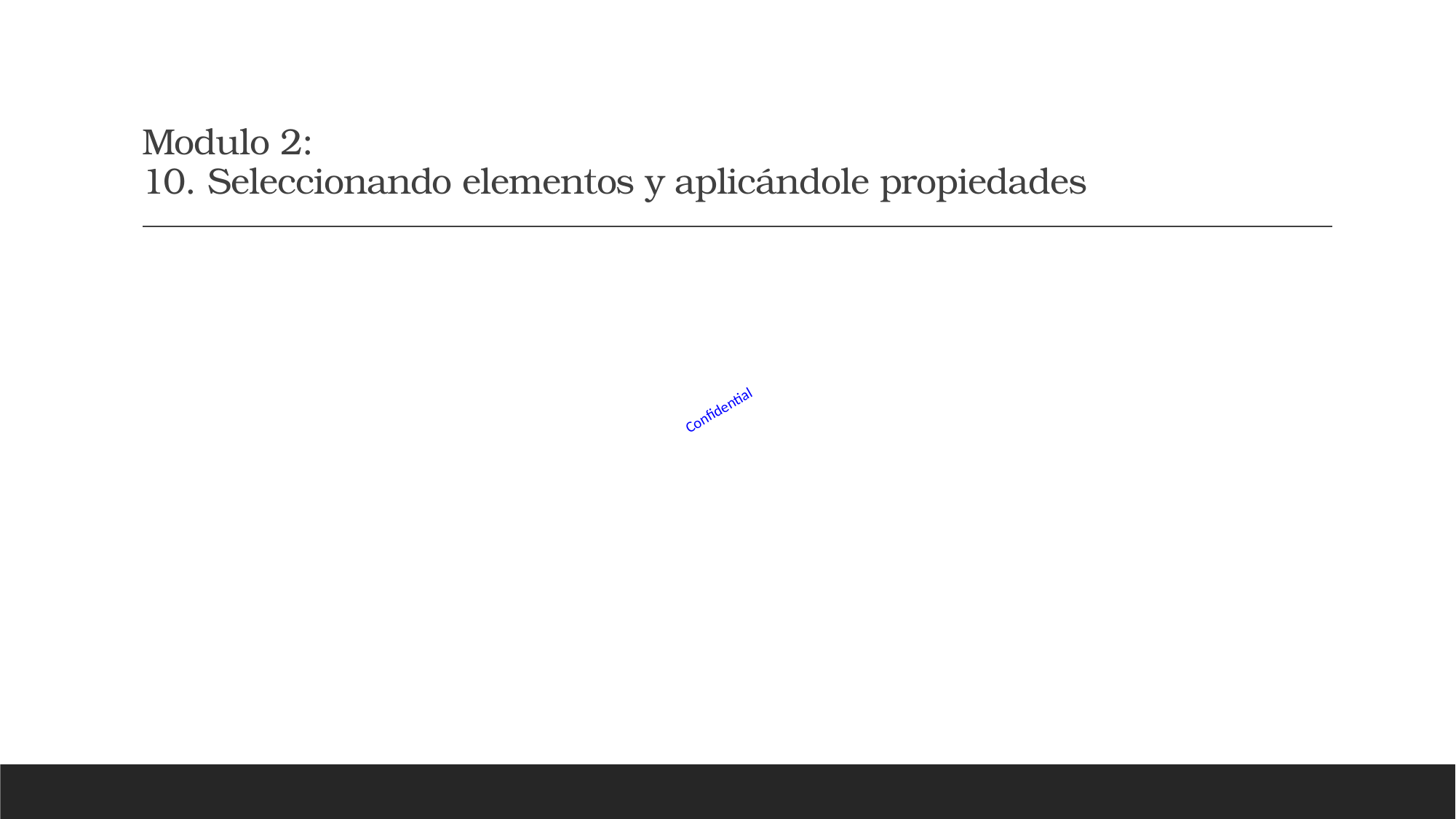

# Modulo 2: 10. Seleccionando elementos y aplicándole propiedades